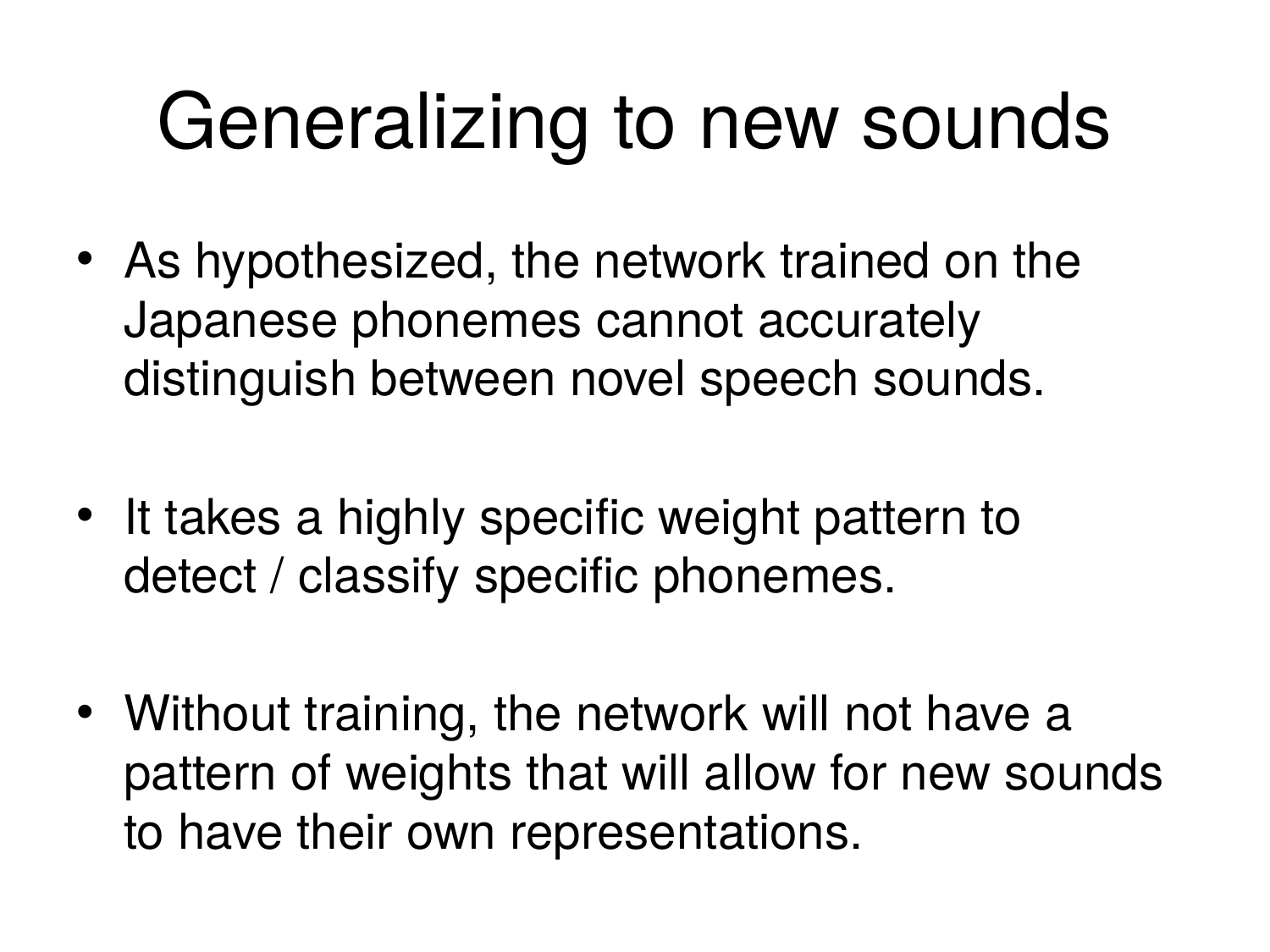

# Generalizing to new sounds
As hypothesized, the network trained on the Japanese phonemes cannot accurately distinguish between novel speech sounds.

It takes a highly specific weight pattern to detect / classify specific phonemes.

Without training, the network will not have a pattern of weights that will allow for new sounds to have their own representations.